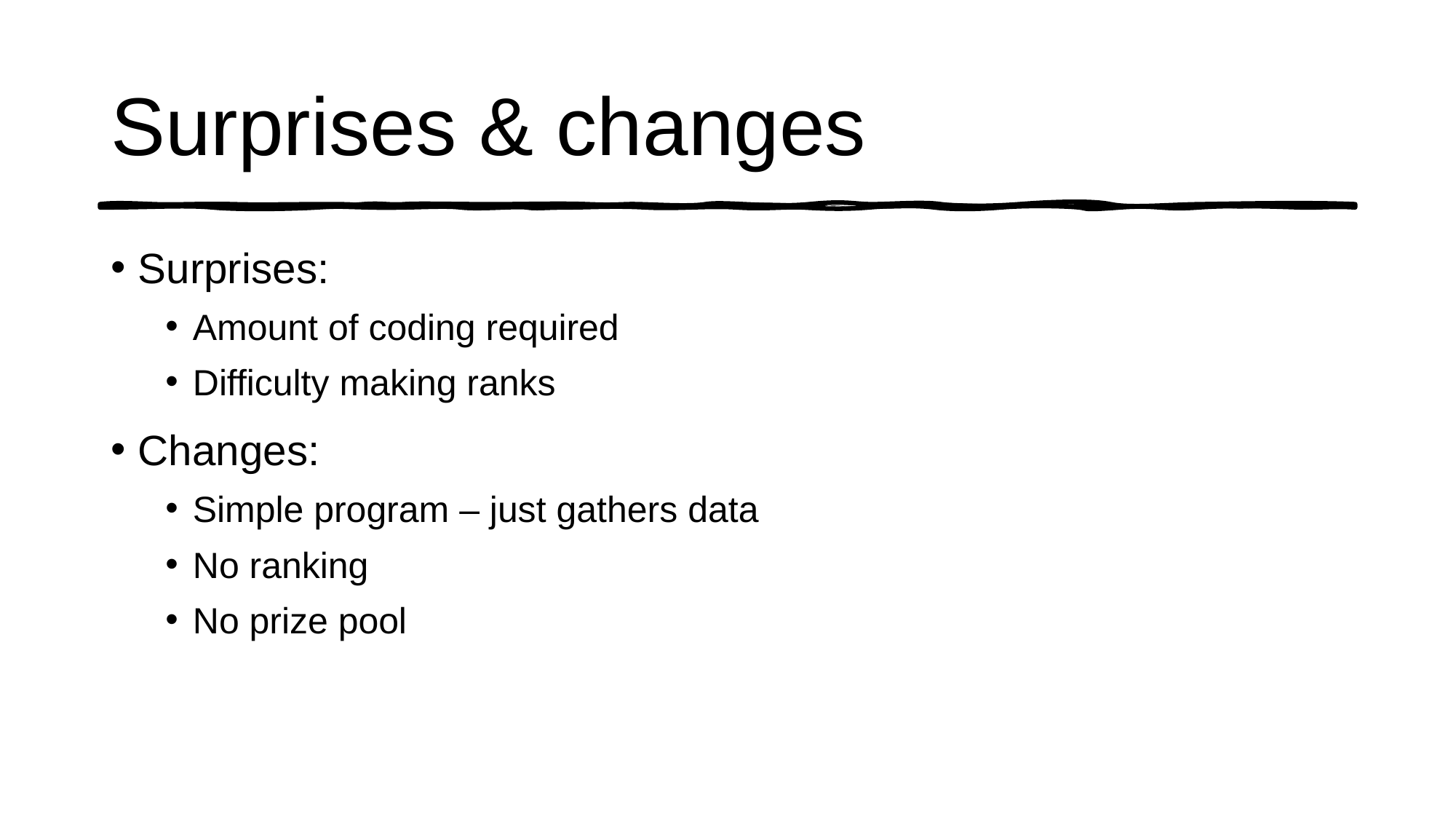

# Surprises & changes
Surprises:
Amount of coding required
Difficulty making ranks
Changes:
Simple program – just gathers data
No ranking
No prize pool